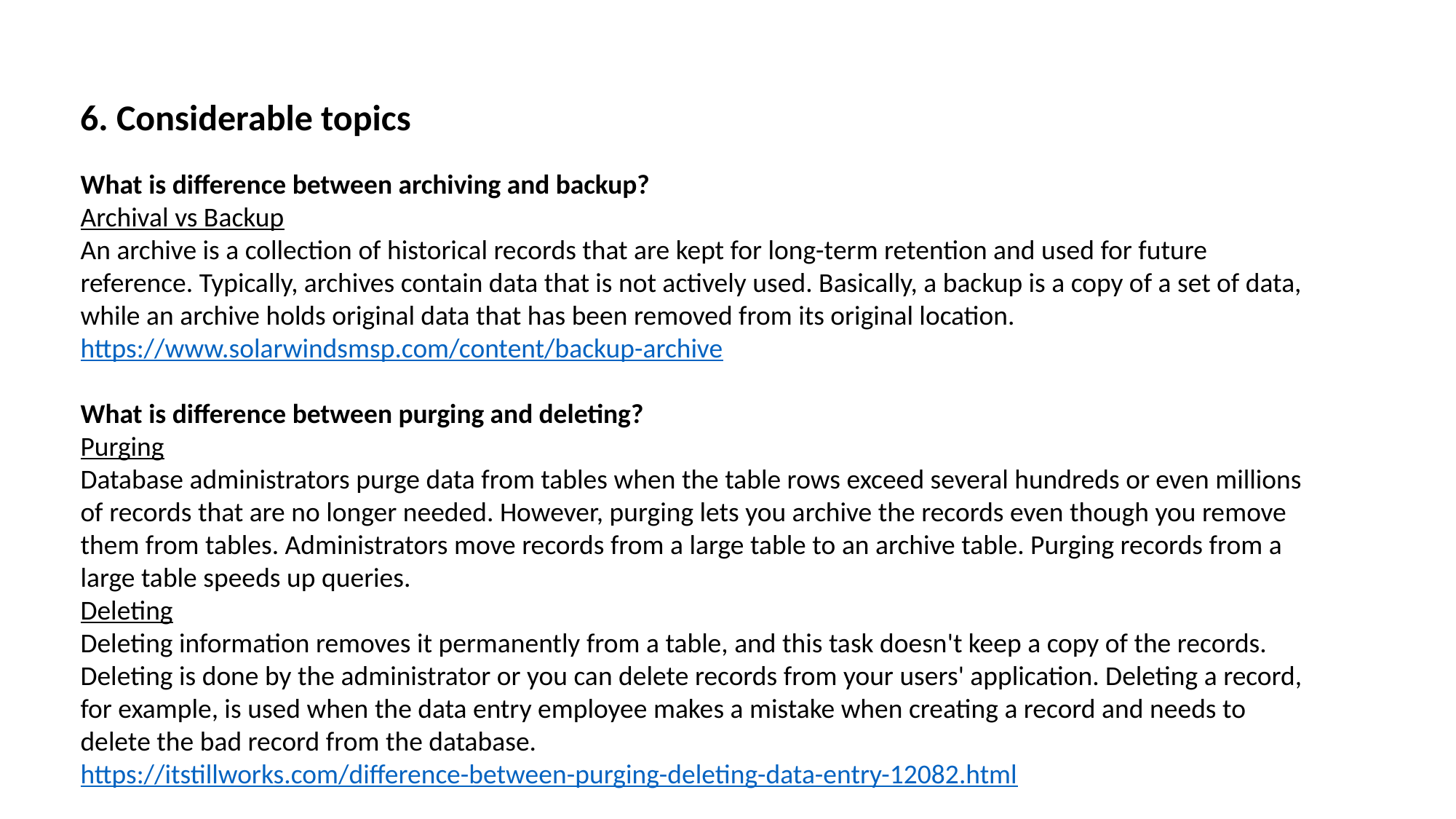

6. Considerable topics
What is difference between archiving and backup?
Archival vs Backup
An archive is a collection of historical records that are kept for long-term retention and used for future reference. Typically, archives contain data that is not actively used. Basically, a backup is a copy of a set of data, while an archive holds original data that has been removed from its original location.
https://www.solarwindsmsp.com/content/backup-archive

What is difference between purging and deleting?
Purging
Database administrators purge data from tables when the table rows exceed several hundreds or even millions of records that are no longer needed. However, purging lets you archive the records even though you remove them from tables. Administrators move records from a large table to an archive table. Purging records from a large table speeds up queries.
Deleting
Deleting information removes it permanently from a table, and this task doesn't keep a copy of the records. Deleting is done by the administrator or you can delete records from your users' application. Deleting a record, for example, is used when the data entry employee makes a mistake when creating a record and needs to delete the bad record from the database.
https://itstillworks.com/difference-between-purging-deleting-data-entry-12082.html